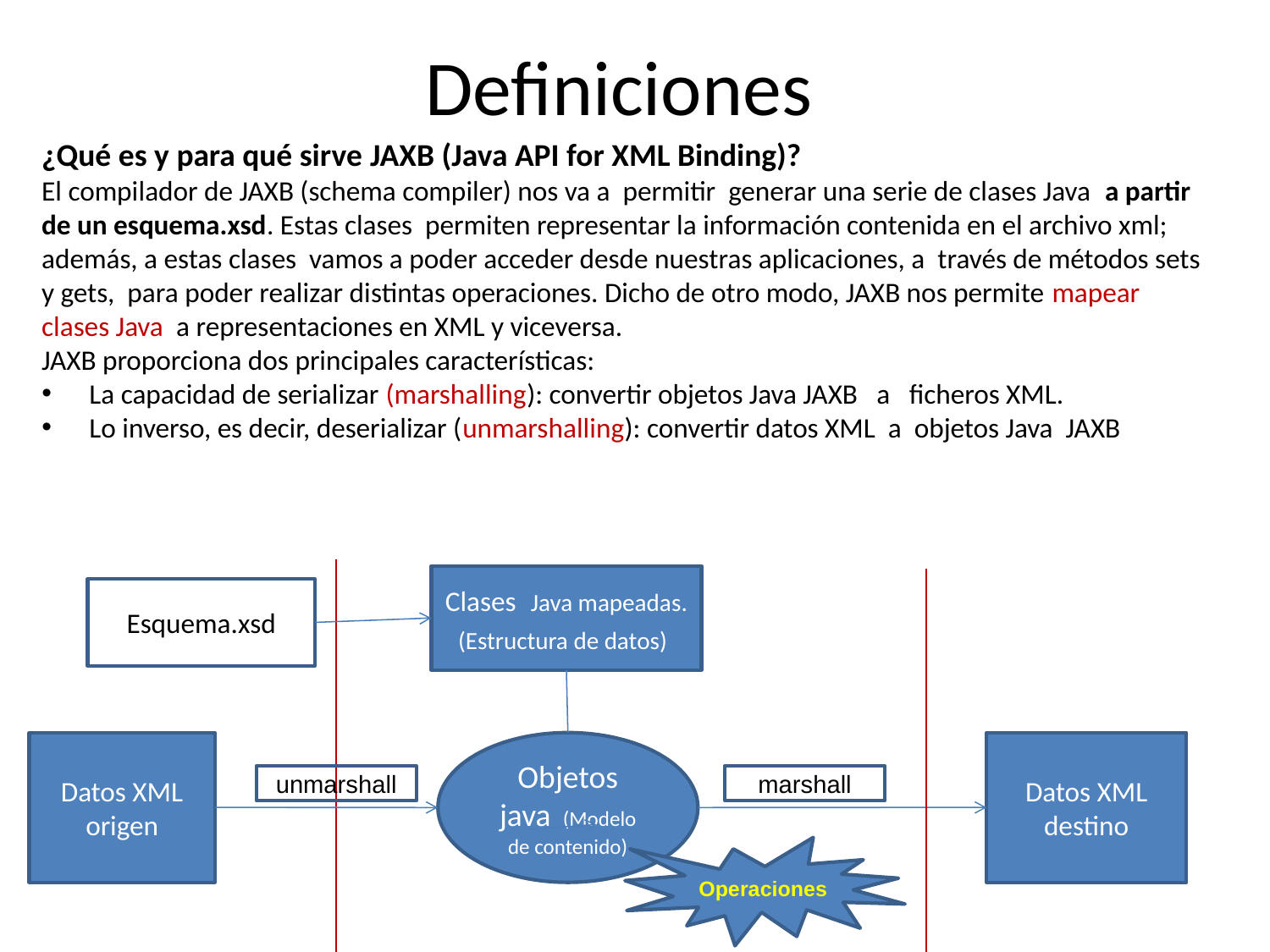

Definiciones
¿Qué es y para qué sirve JAXB (Java API for XML Binding)?
El compilador de JAXB (schema compiler) nos va a  permitir  generar una serie de clases Java  a partir de un esquema.xsd. Estas clases  permiten representar la información contenida en el archivo xml; además, a estas clases  vamos a poder acceder desde nuestras aplicaciones, a  través de métodos sets y gets,  para poder realizar distintas operaciones. Dicho de otro modo, JAXB nos permite mapear clases Java  a representaciones en XML y viceversa.
JAXB proporciona dos principales características:
La capacidad de serializar (marshalling): convertir objetos Java JAXB   a   ficheros XML.
Lo inverso, es decir, deserializar (unmarshalling): convertir datos XML  a  objetos Java  JAXB

Clases  Java mapeadas.
(Estructura de datos)
Esquema.xsd
Datos XML origen
Objetos java  (Modelo de contenido)
Datos XML destino

Operaciones
unmarshall
marshall